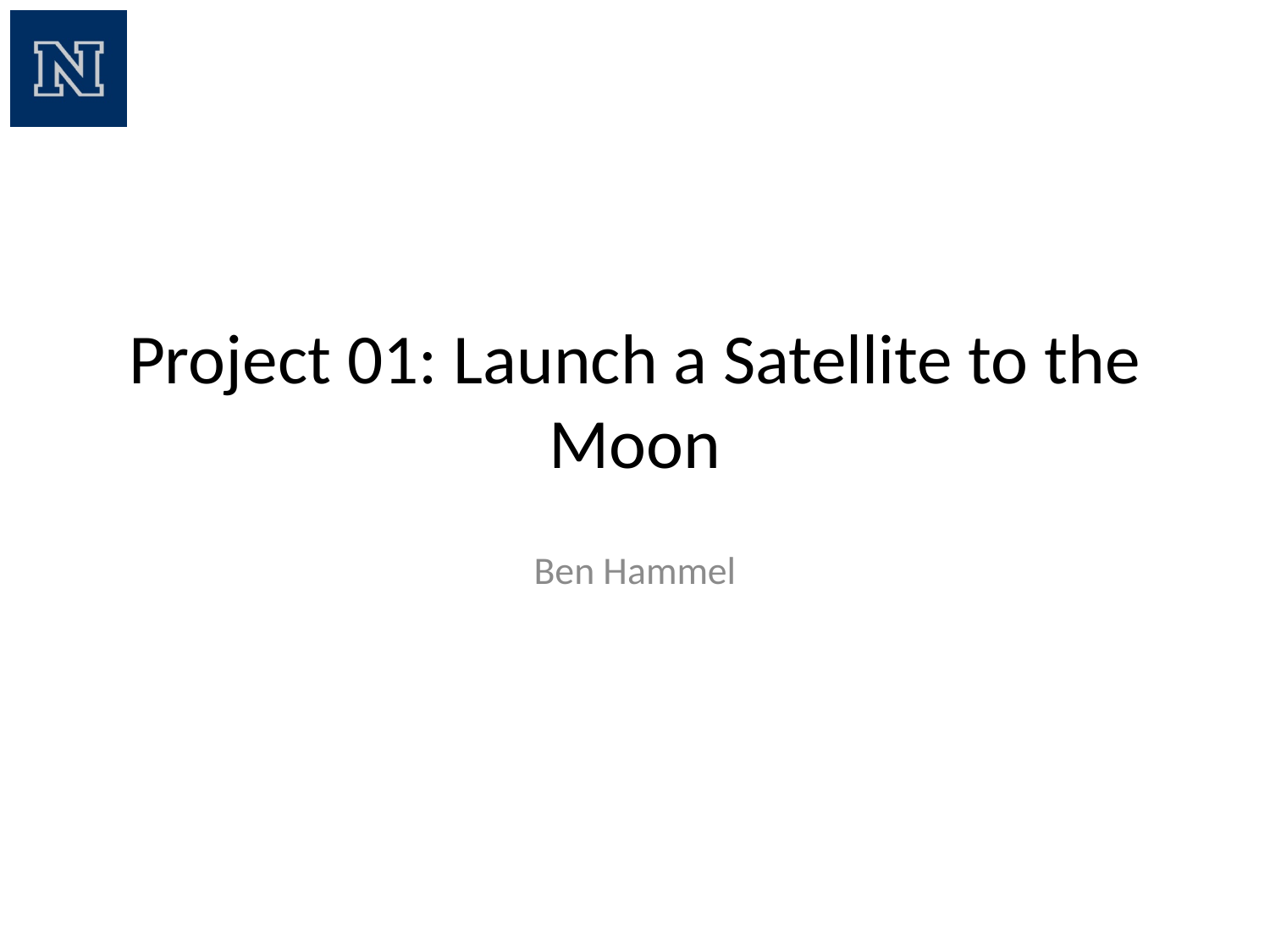

# Project 01: Launch a Satellite to the Moon
Ben Hammel